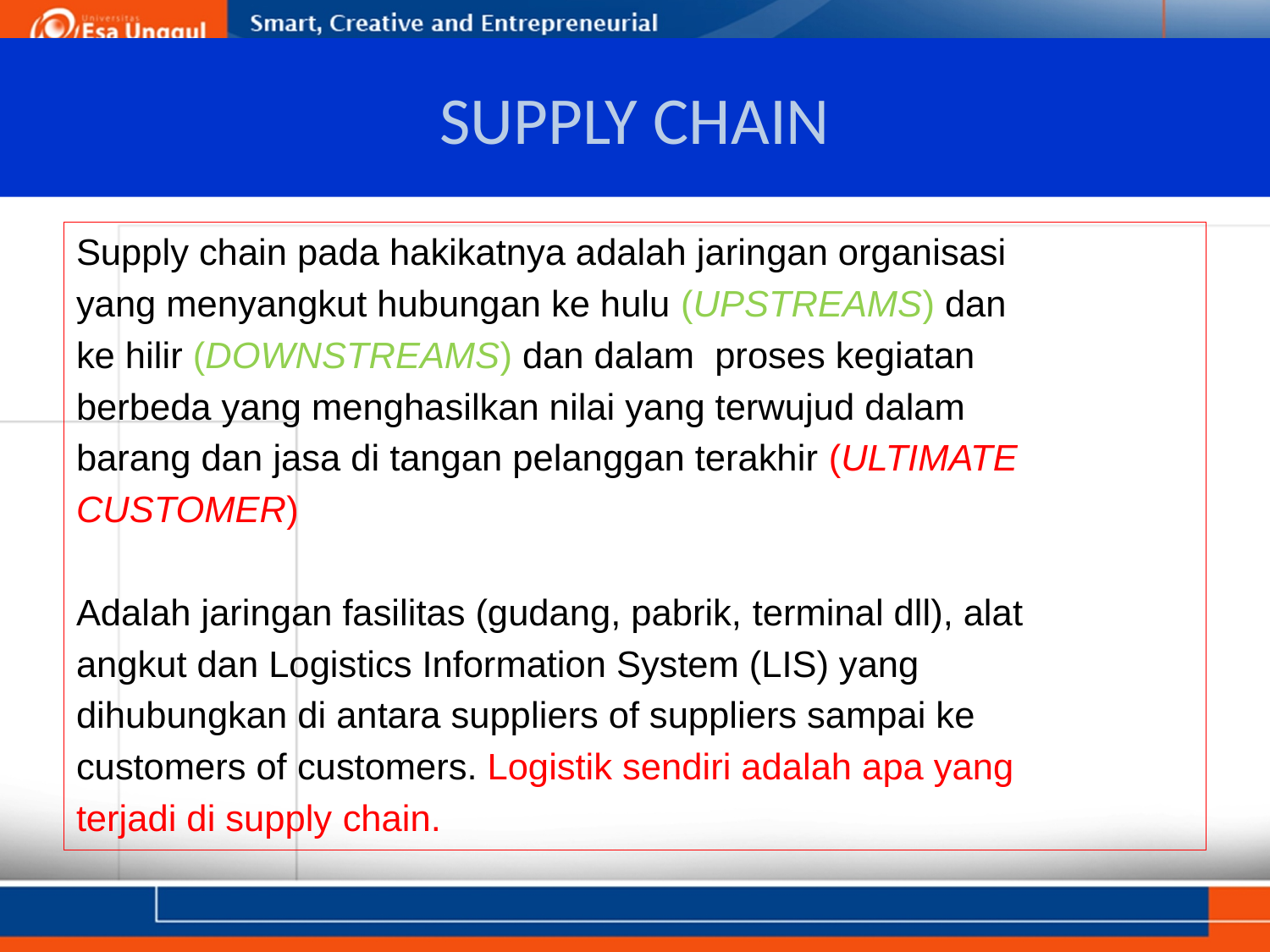

# SUPPLY CHAIN
Supply chain pada hakikatnya adalah jaringan organisasi
yang menyangkut hubungan ke hulu (UPSTREAMS) dan
ke hilir (DOWNSTREAMS) dan dalam  proses kegiatan
berbeda yang menghasilkan nilai yang terwujud dalam
barang dan jasa di tangan pelanggan terakhir (ULTIMATE
CUSTOMER)

Adalah jaringan fasilitas (gudang, pabrik, terminal dll), alat
angkut dan Logistics Information System (LIS) yang
dihubungkan di antara suppliers of suppliers sampai ke
customers of customers. Logistik sendiri adalah apa yang
terjadi di supply chain.